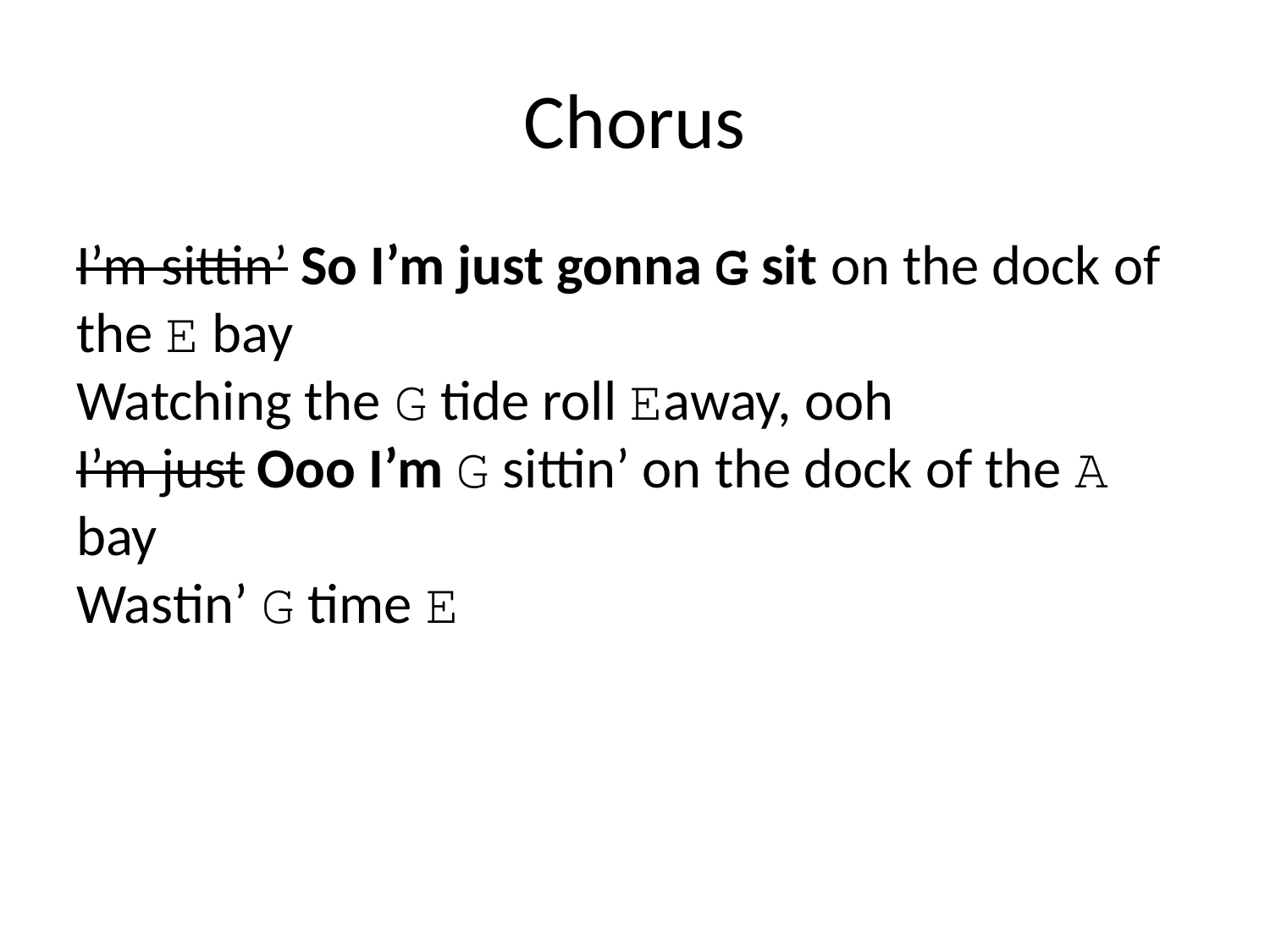

# Chorus
I’m sittin’ So I’m just gonna G sit on the dock of the E bay
Watching the G tide roll Eaway, ooh
I’m just Ooo I’m G sittin’ on the dock of the A bay
Wastin’ G time E